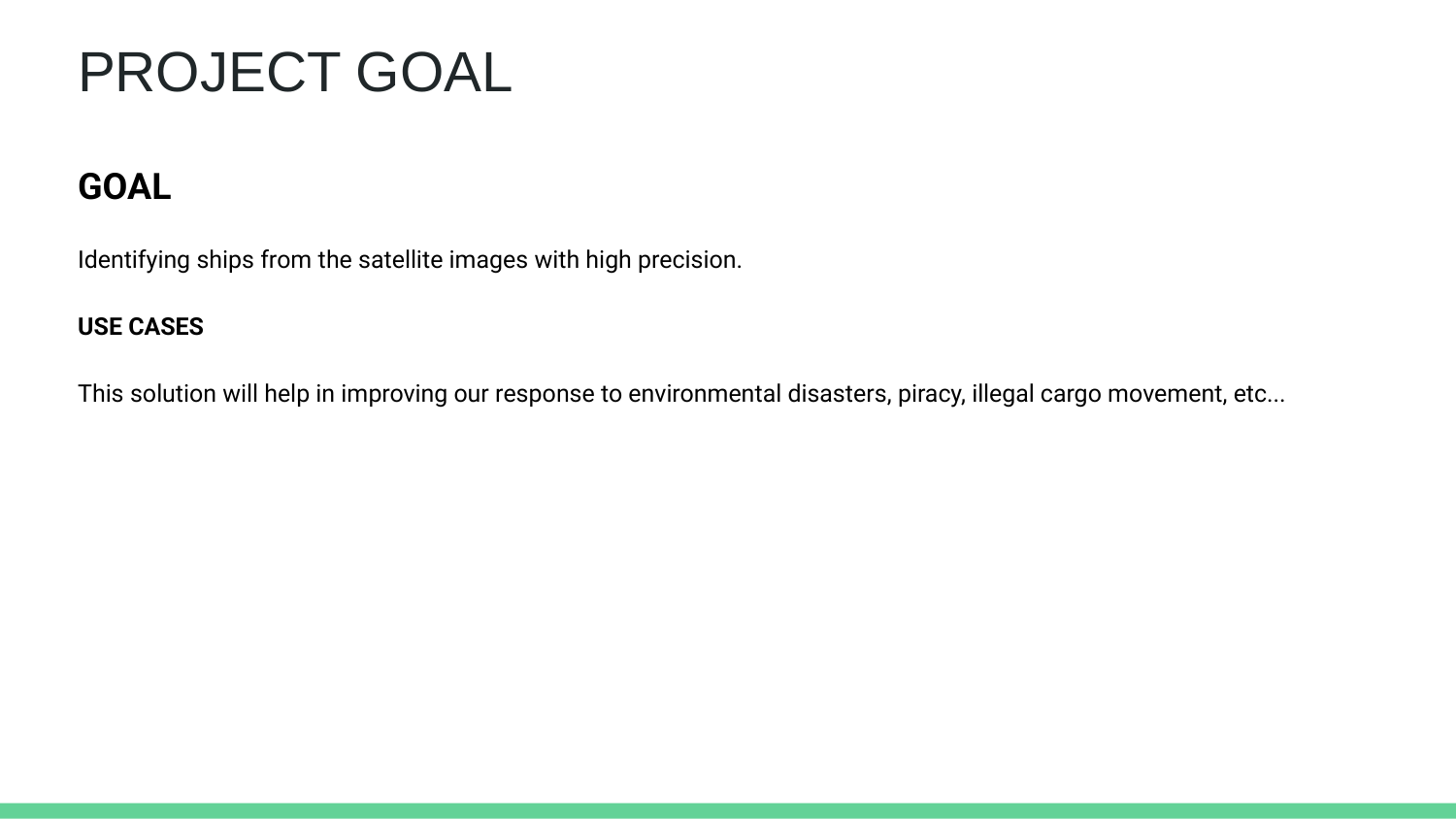

# PROJECT GOAL
GOAL

Identifying ships from the satellite images with high precision.

USE CASES

This solution will help in improving our response to environmental disasters, piracy, illegal cargo movement, etc...